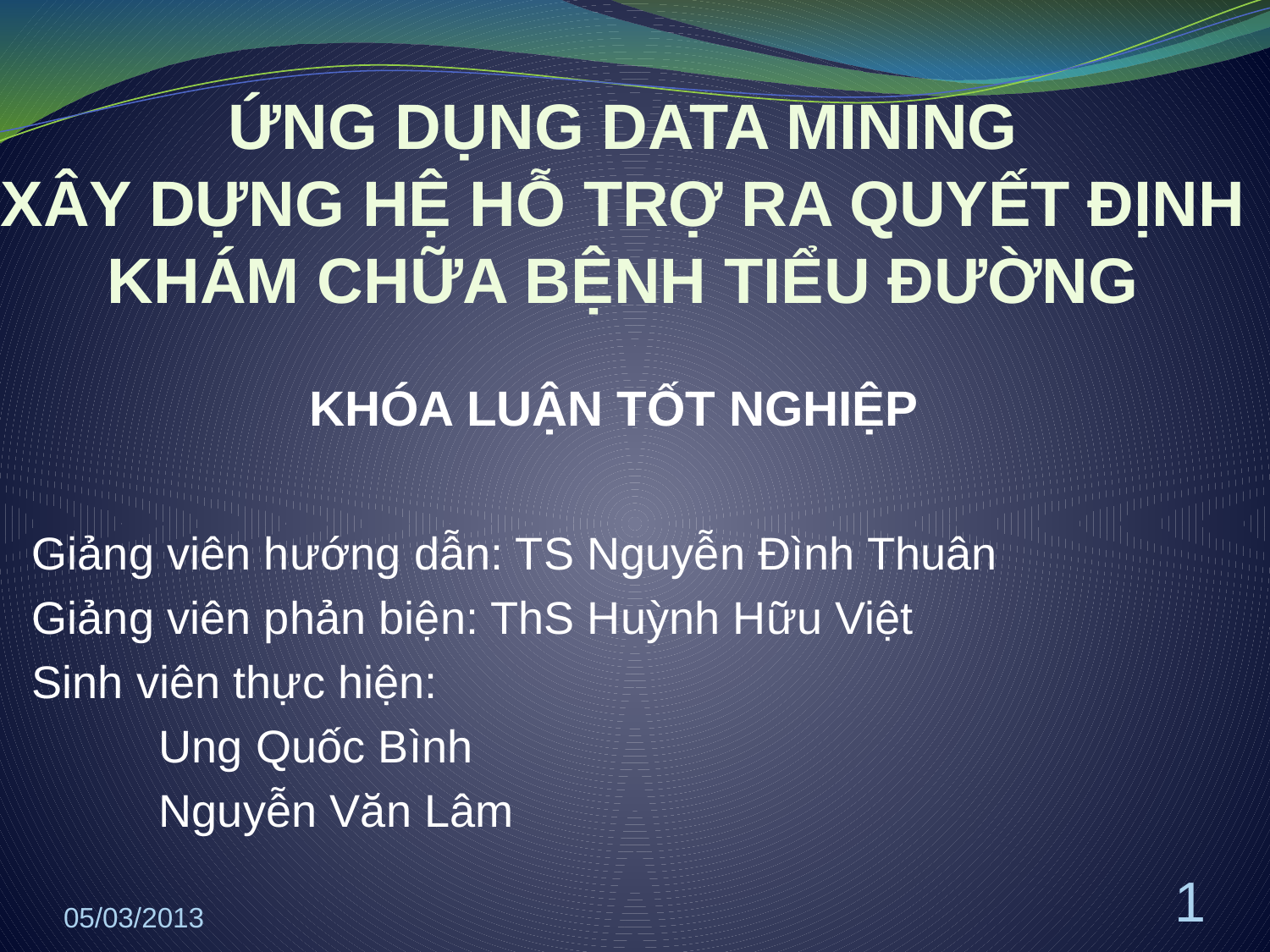

# ỨNG DỤNG DATA MINING XÂY DỰNG HỆ HỖ TRỢ RA QUYẾT ĐỊNH KHÁM CHỮA BỆNH TIỂU ĐƯỜNG
KHÓA LUẬN TỐT NGHIỆP

Giảng viên hướng dẫn: TS Nguyễn Đình Thuân
Giảng viên phản biện: ThS Huỳnh Hữu Việt
Sinh viên thực hiện:
	Ung Quốc Bình
	Nguyễn Văn Lâm
05/03/2013
1